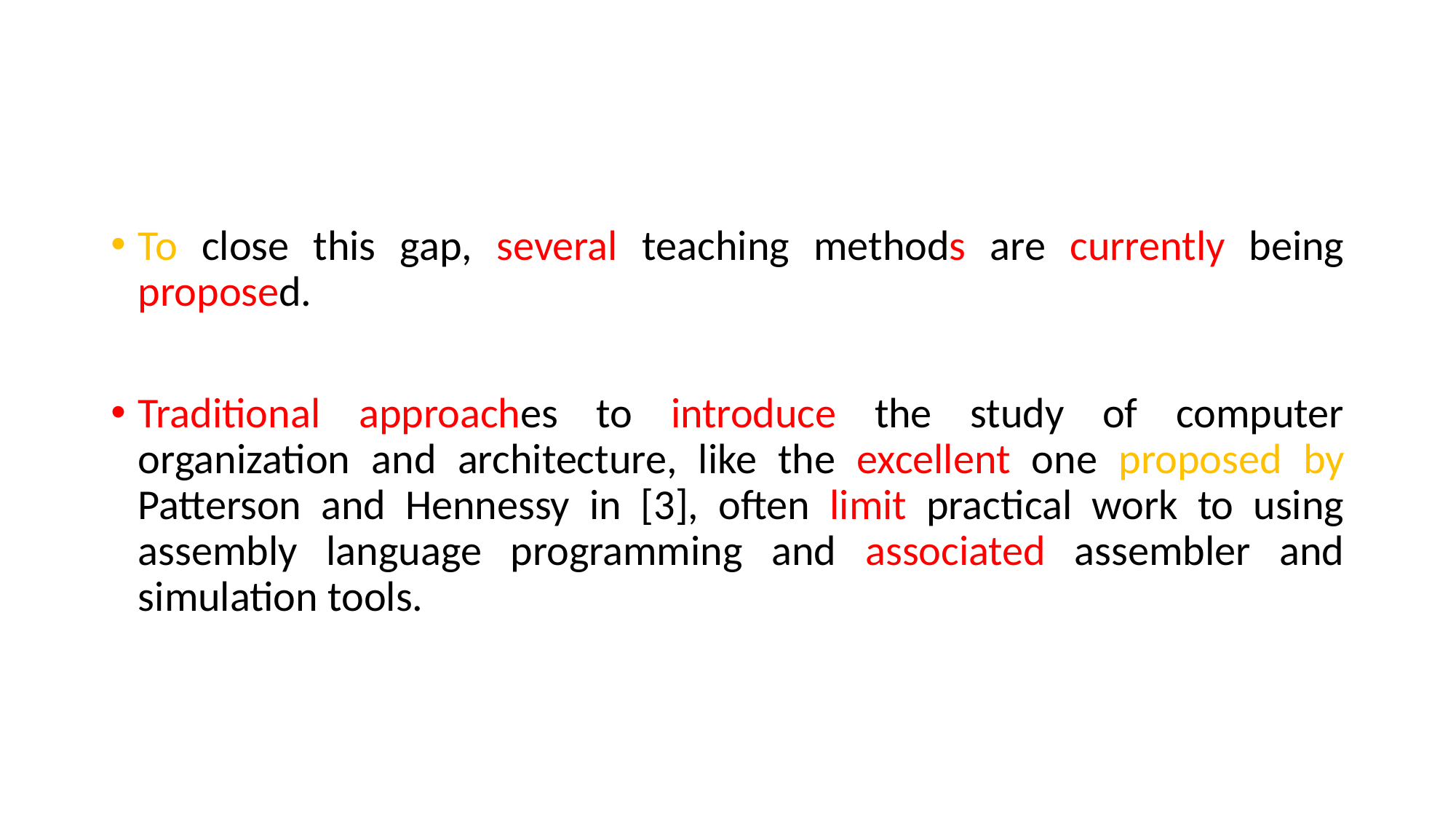

#
To close this gap, several teaching methods are currently being proposed.

Traditional approaches to introduce the study of computer organization and architecture, like the excellent one proposed by Patterson and Hennessy in [3], often limit practical work to using assembly language programming and associated assembler and simulation tools.